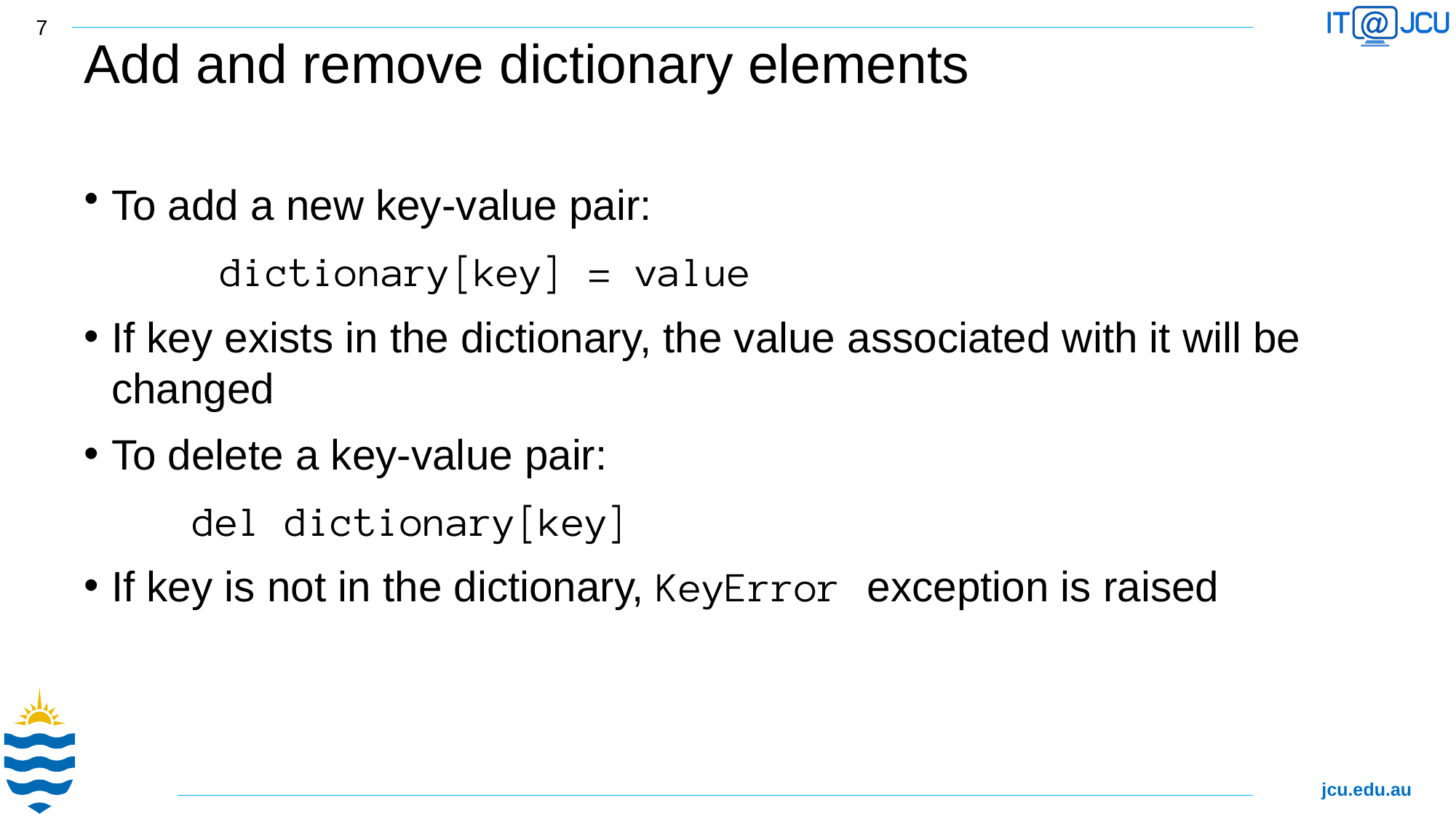

7
# Add and remove dictionary elements
To add a new key-value pair:
		dictionary[key] = value
If key exists in the dictionary, the value associated with it will be changed
To delete a key-value pair:
	del dictionary[key]
If key is not in the dictionary, KeyError exception is raised